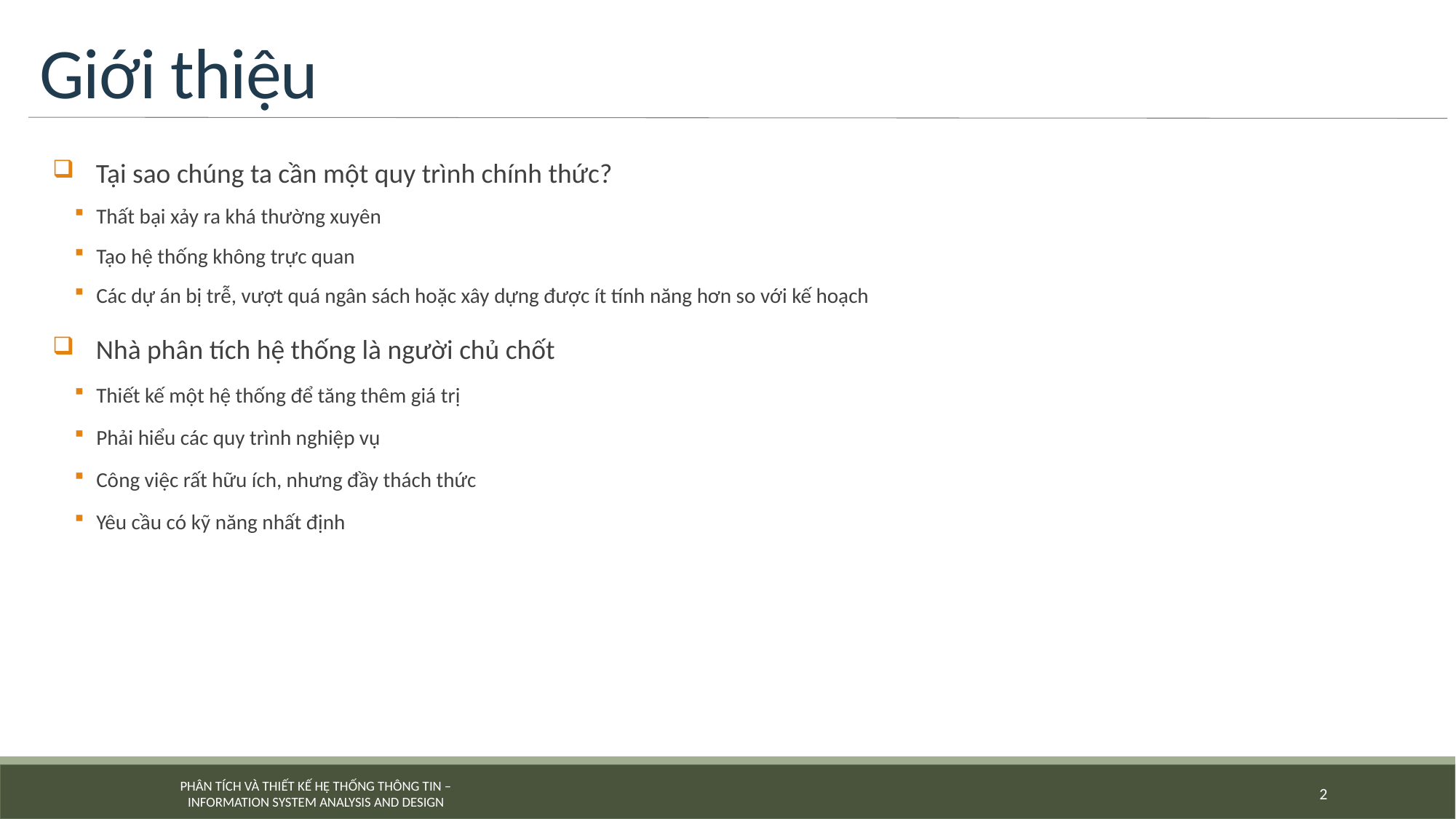

# Giới thiệu
 Tại sao chúng ta cần một quy trình chính thức?
Thất bại xảy ra khá thường xuyên
Tạo hệ thống không trực quan
Các dự án bị trễ, vượt quá ngân sách hoặc xây dựng được ít tính năng hơn so với kế hoạch
 Nhà phân tích hệ thống là người chủ chốt
Thiết kế một hệ thống để tăng thêm giá trị
Phải hiểu các quy trình nghiệp vụ
Công việc rất hữu ích, nhưng đầy thách thức
Yêu cầu có kỹ năng nhất định

2